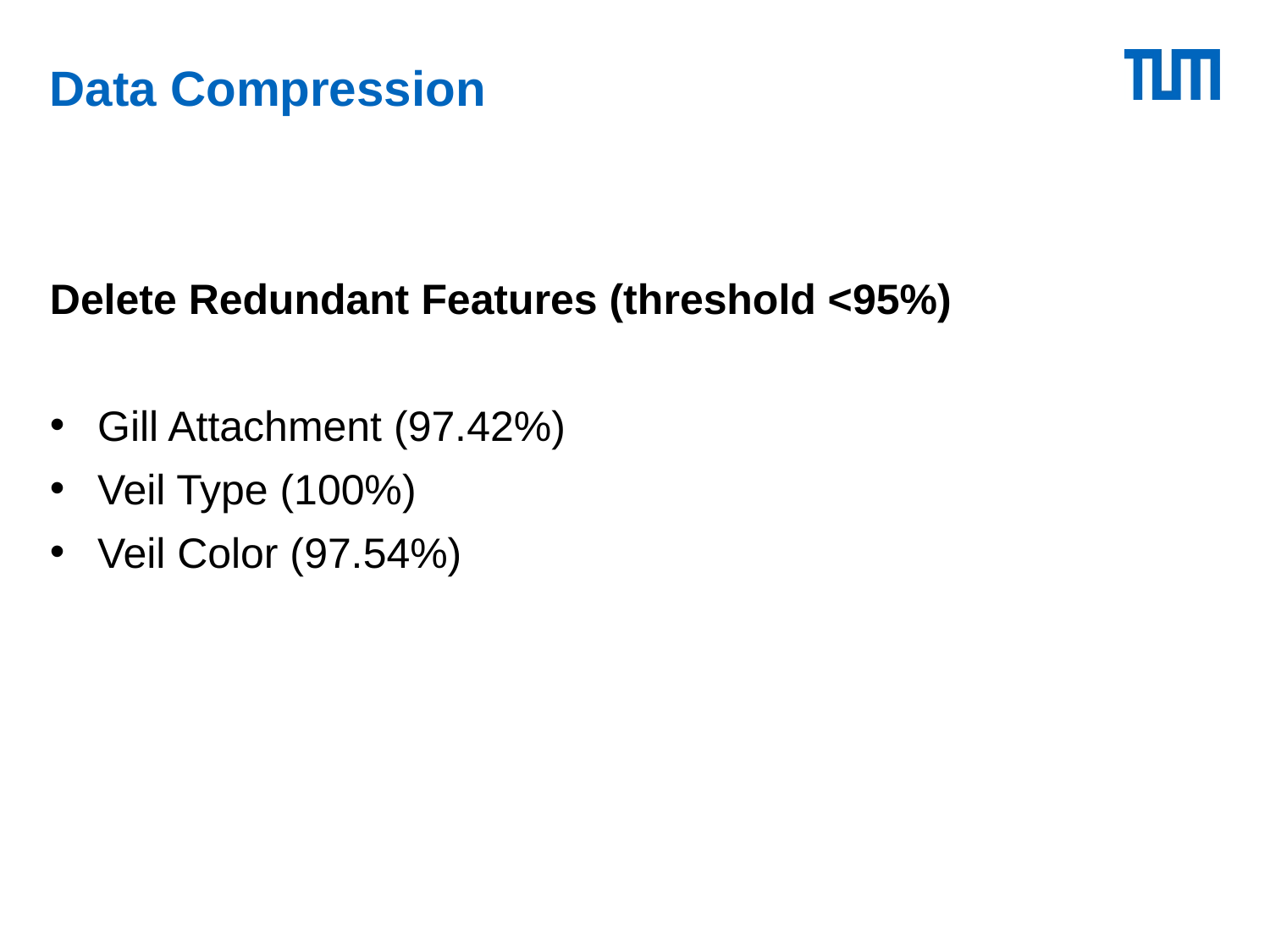

# Data Compression
Delete Redundant Features (threshold <95%)

Gill Attachment (97.42%)
Veil Type (100%)
Veil Color (97.54%)